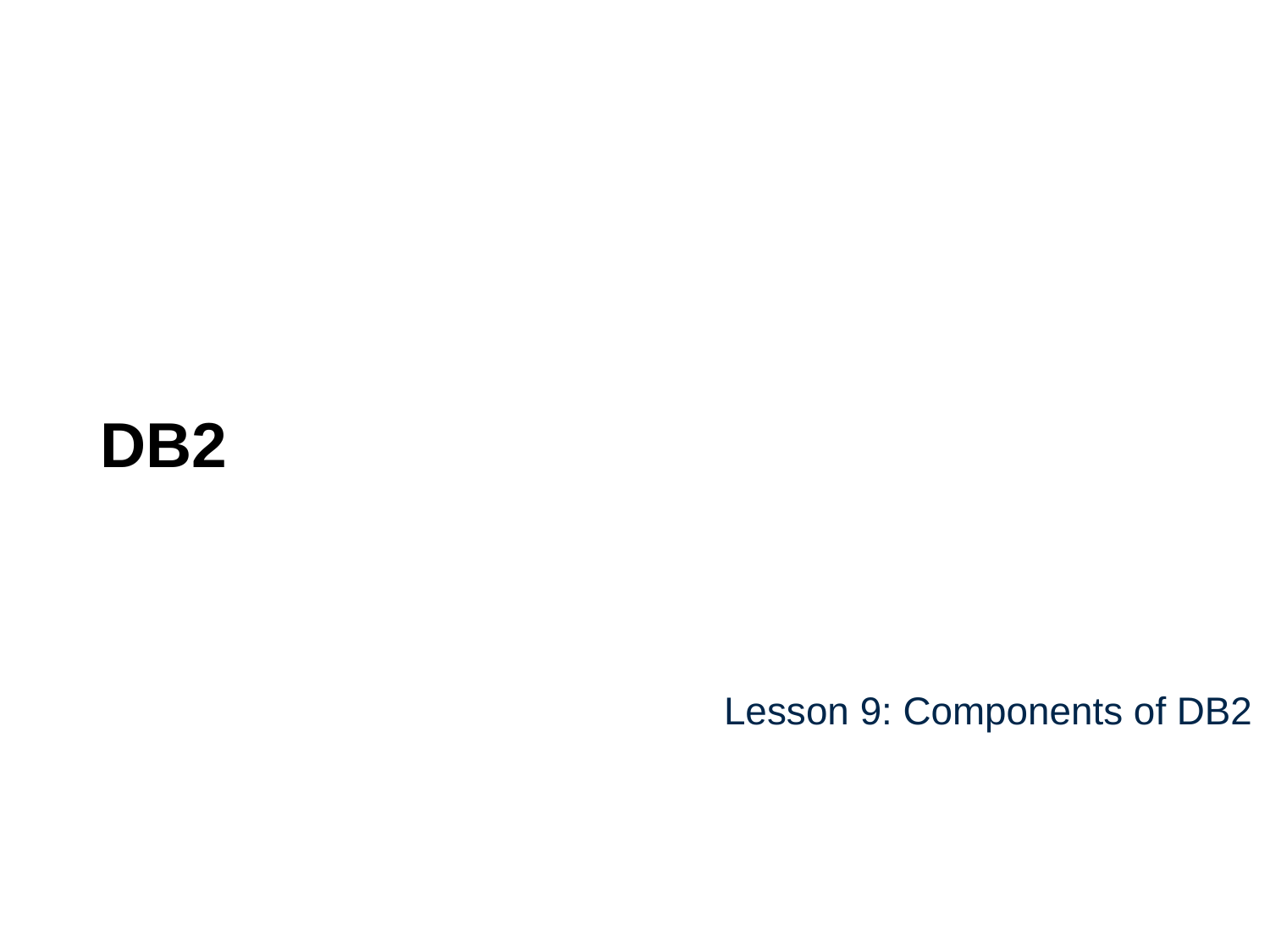

# DB2
Lesson 9: Components of DB2